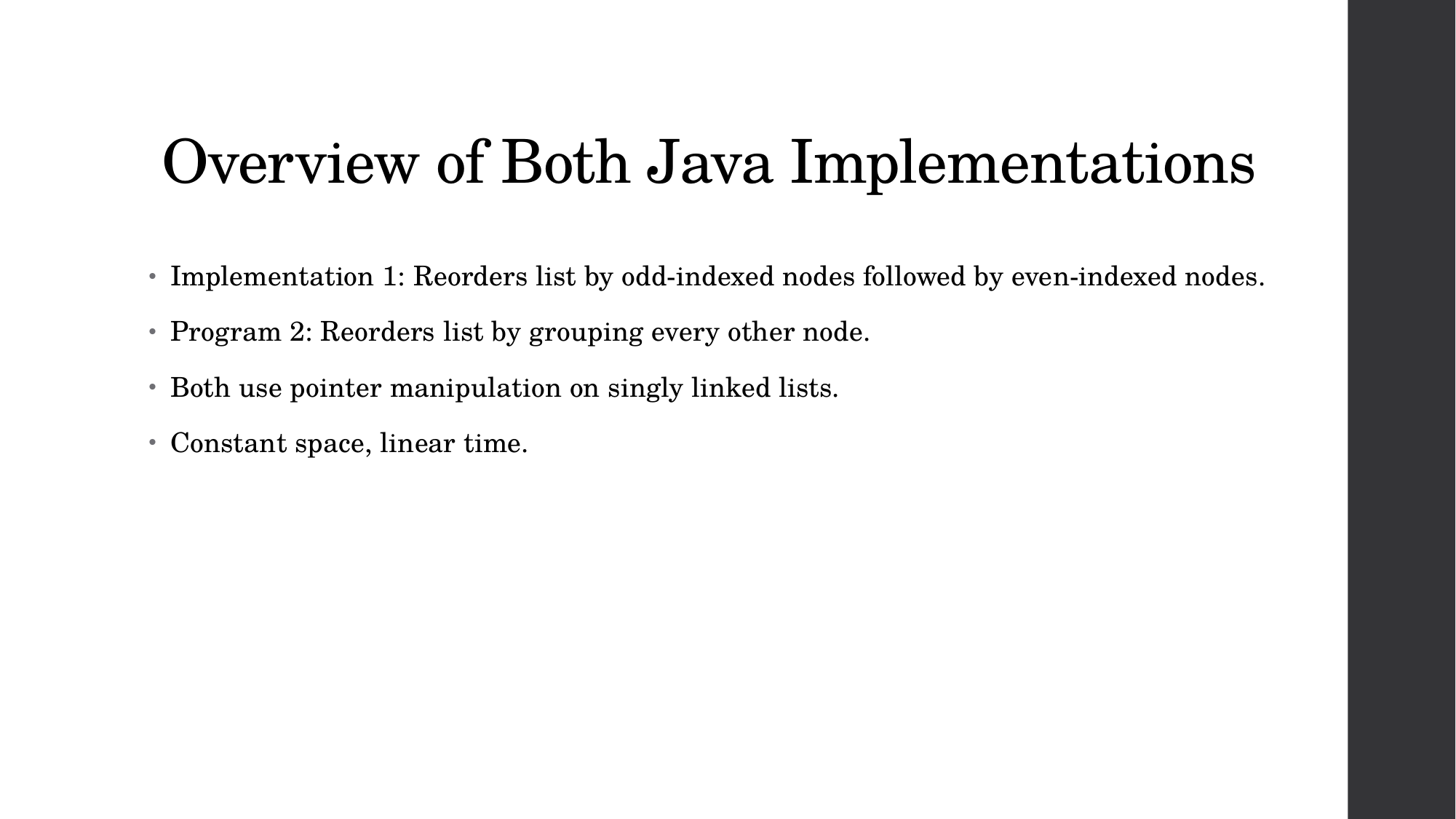

# Overview of Both Java Implementations
Implementation 1: Reorders list by odd-indexed nodes followed by even-indexed nodes.
Program 2: Reorders list by grouping every other node.
Both use pointer manipulation on singly linked lists.
Constant space, linear time.